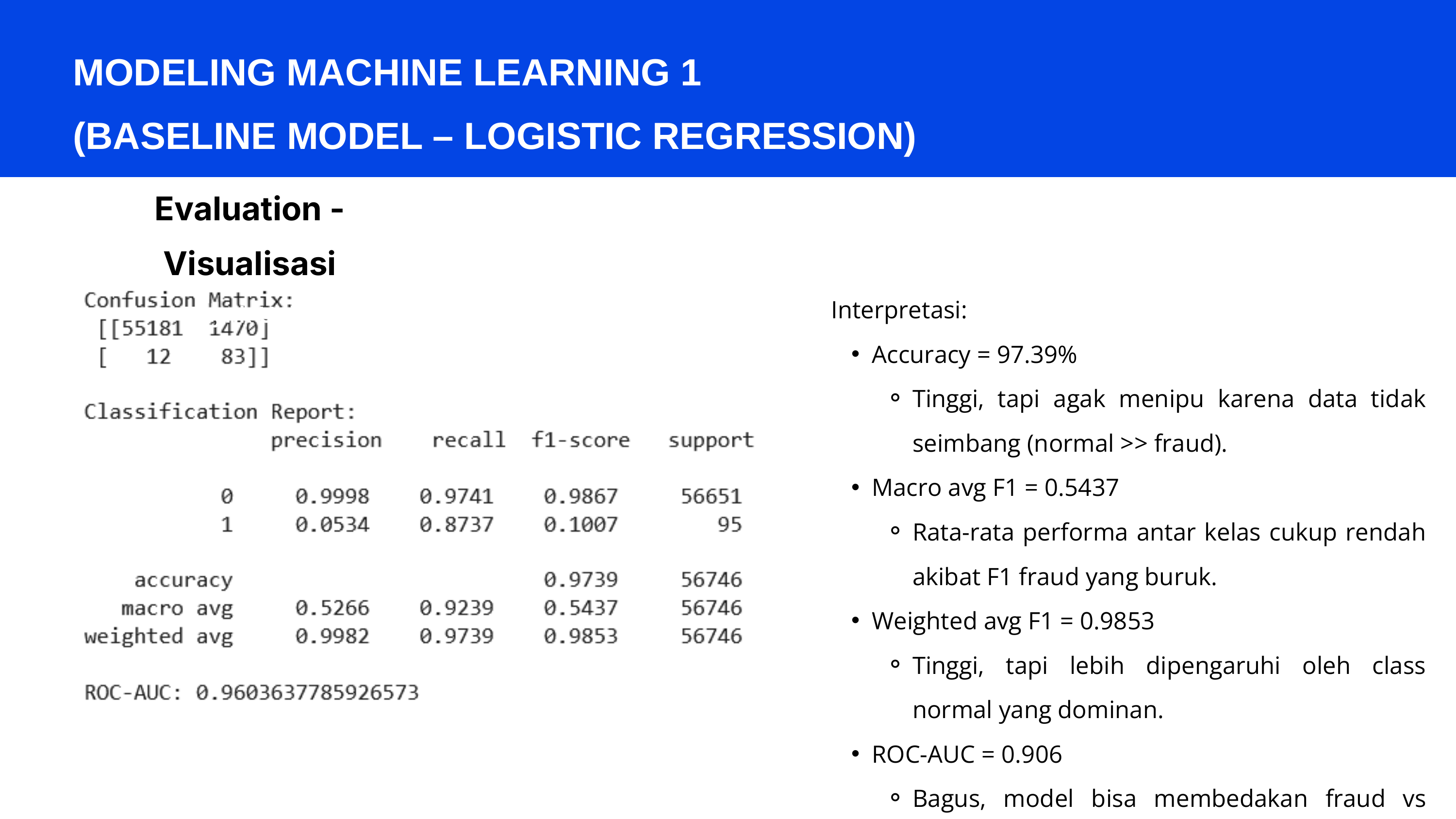

MODELING MACHINE LEARNING 1
(BASELINE MODEL – LOGISTIC REGRESSION)

Evaluation - Visualisasi
Interpretasi:
Accuracy = 97.39%
Tinggi, tapi agak menipu karena data tidak seimbang (normal >> fraud).
Macro avg F1 = 0.5437
Rata-rata performa antar kelas cukup rendah akibat F1 fraud yang buruk.
Weighted avg F1 = 0.9853
Tinggi, tapi lebih dipengaruhi oleh class normal yang dominan.
ROC-AUC = 0.906
Bagus, model bisa membedakan fraud vs normal dengan cukup baik.

Thynk Unlimited